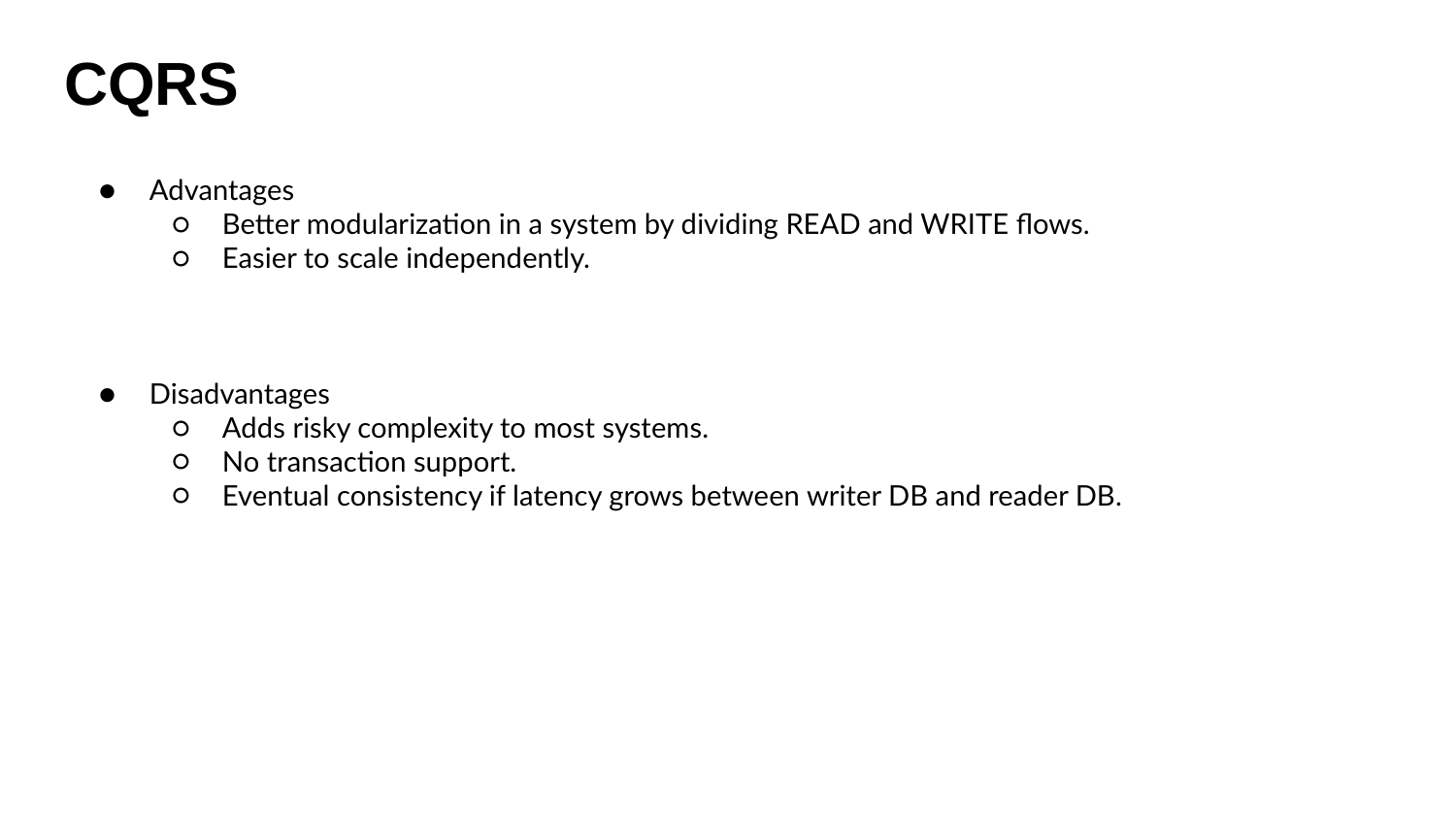

# CQRS
Advantages
Better modularization in a system by dividing READ and WRITE flows.
Easier to scale independently.

Disadvantages
Adds risky complexity to most systems.
No transaction support.
Eventual consistency if latency grows between writer DB and reader DB.